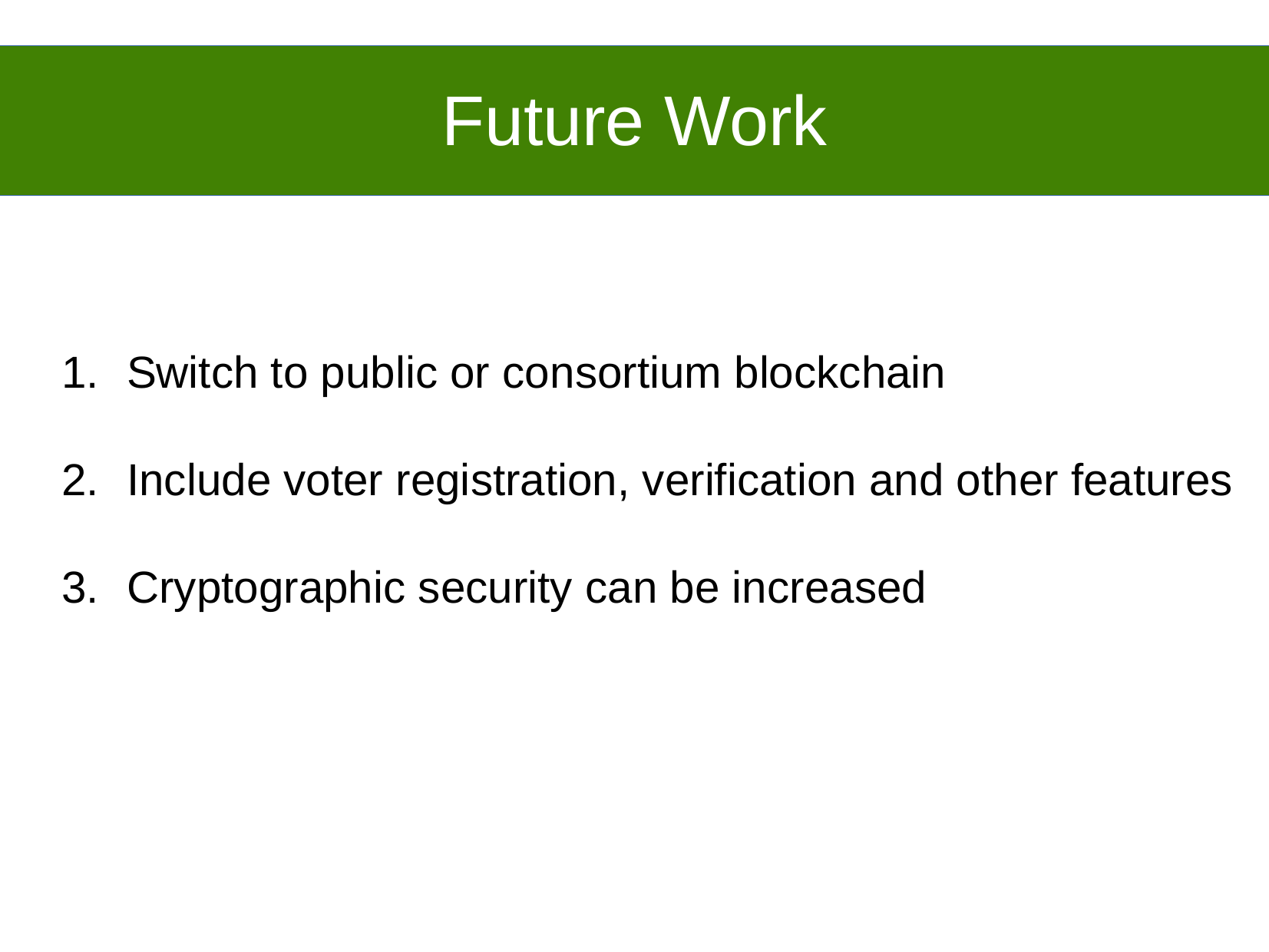

Future Work
Switch to public or consortium blockchain

Include voter registration, verification and other features

Cryptographic security can be increased